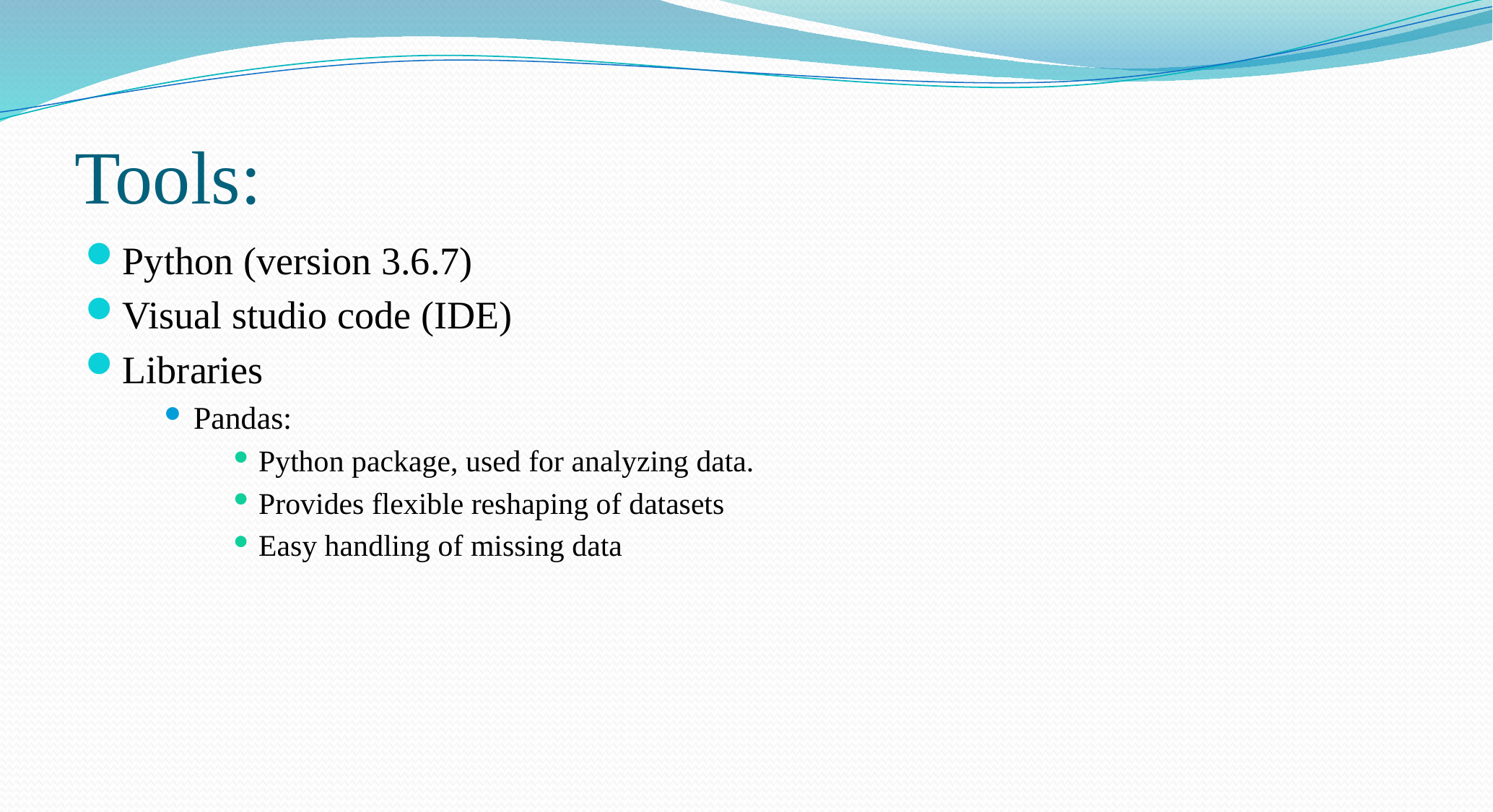

Tools:

Python (version 3.6.7)
Visual studio code (IDE)
Libraries
Pandas:
Python package, used for analyzing data.
Provides flexible reshaping of datasets
Easy handling of missing data